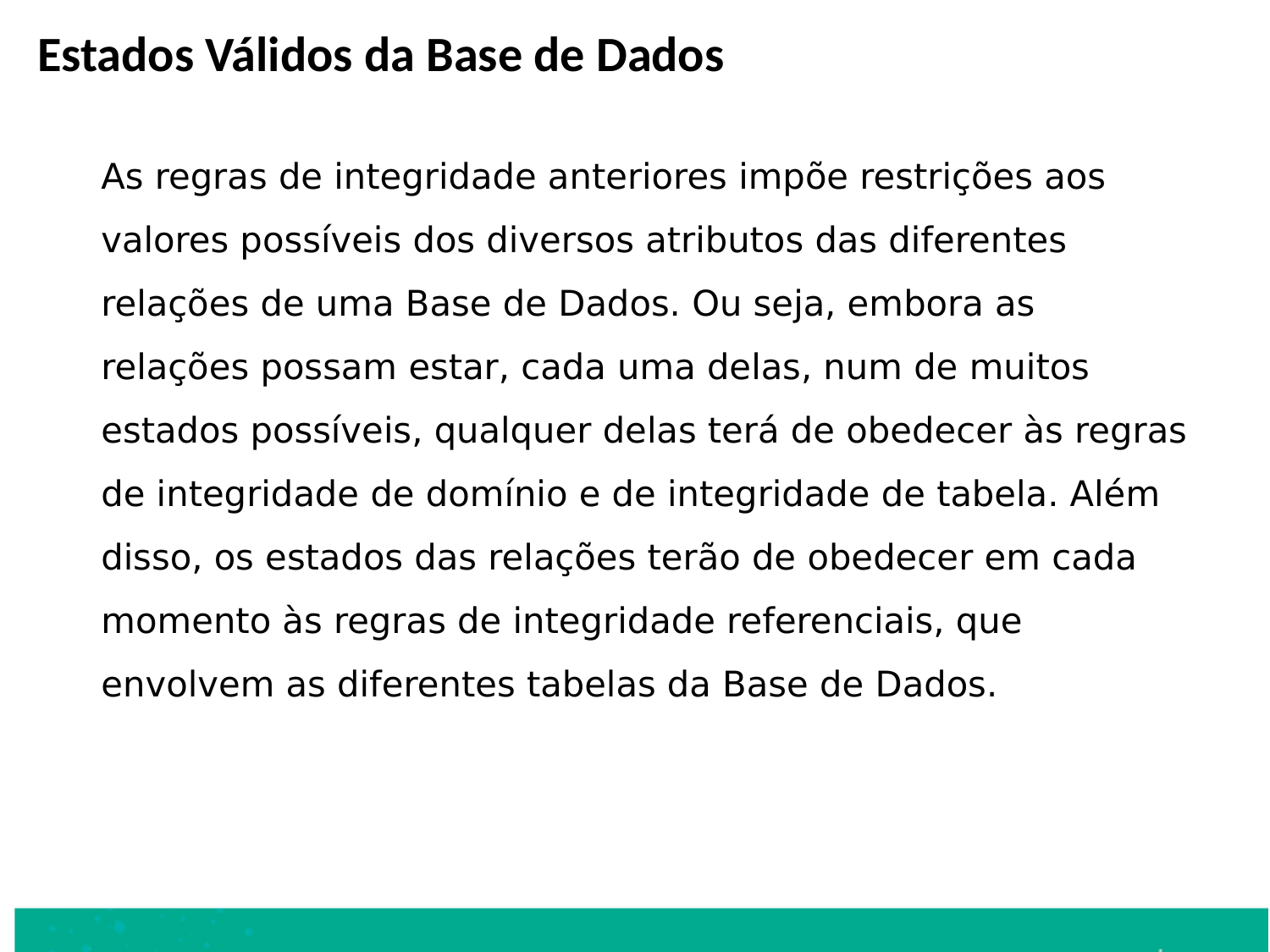

Estados Válidos da Base de Dados
	As regras de integridade anteriores impõe restrições aos valores possíveis dos diversos atributos das diferentes relações de uma Base de Dados. Ou seja, embora as relações possam estar, cada uma delas, num de muitos estados possíveis, qualquer delas terá de obedecer às regras de integridade de domínio e de integridade de tabela. Além disso, os estados das relações terão de obedecer em cada momento às regras de integridade referenciais, que envolvem as diferentes tabelas da Base de Dados.